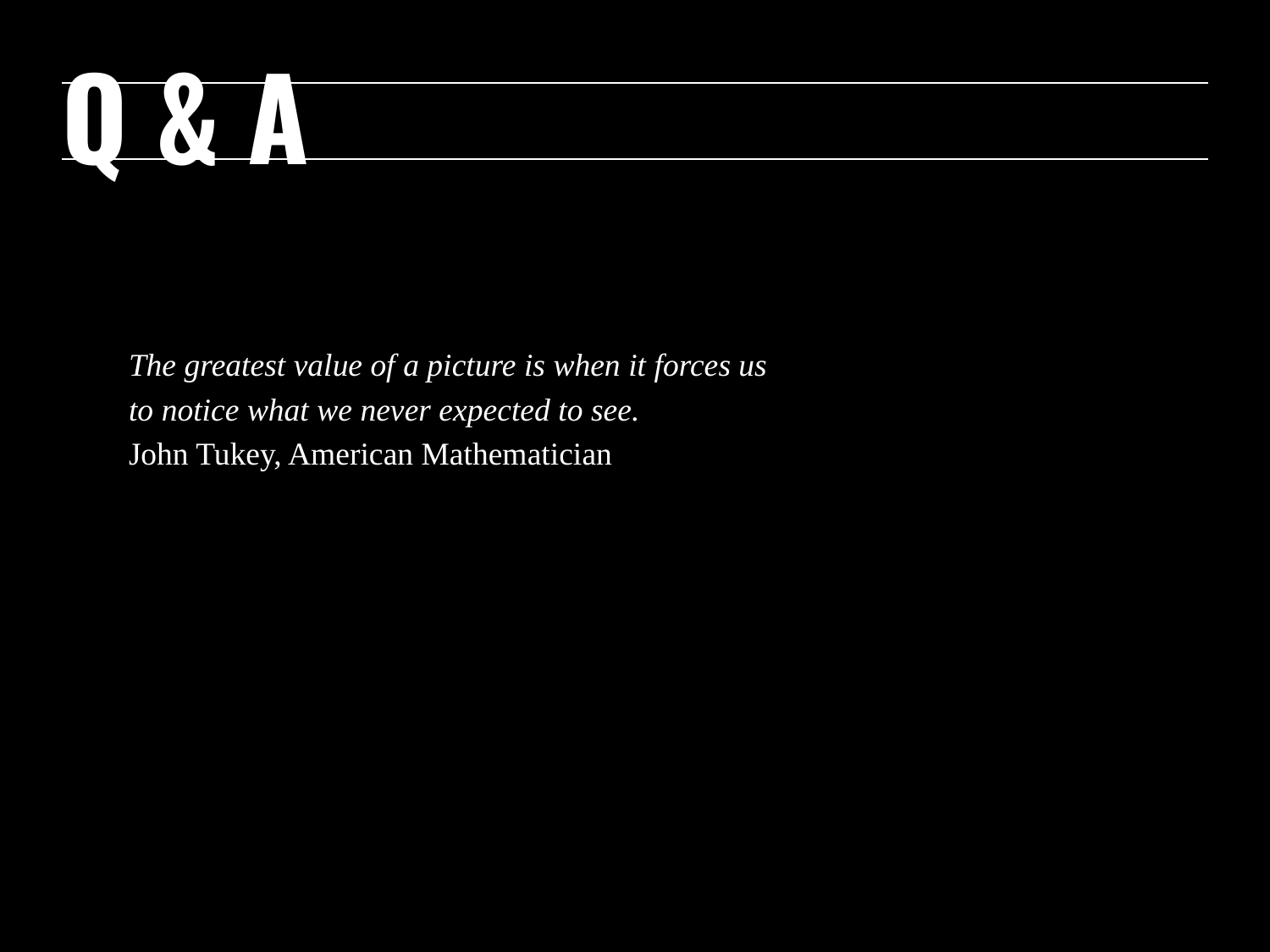

Q & A
The greatest value of a picture is when it forces us
to notice what we never expected to see.
John Tukey, American Mathematician